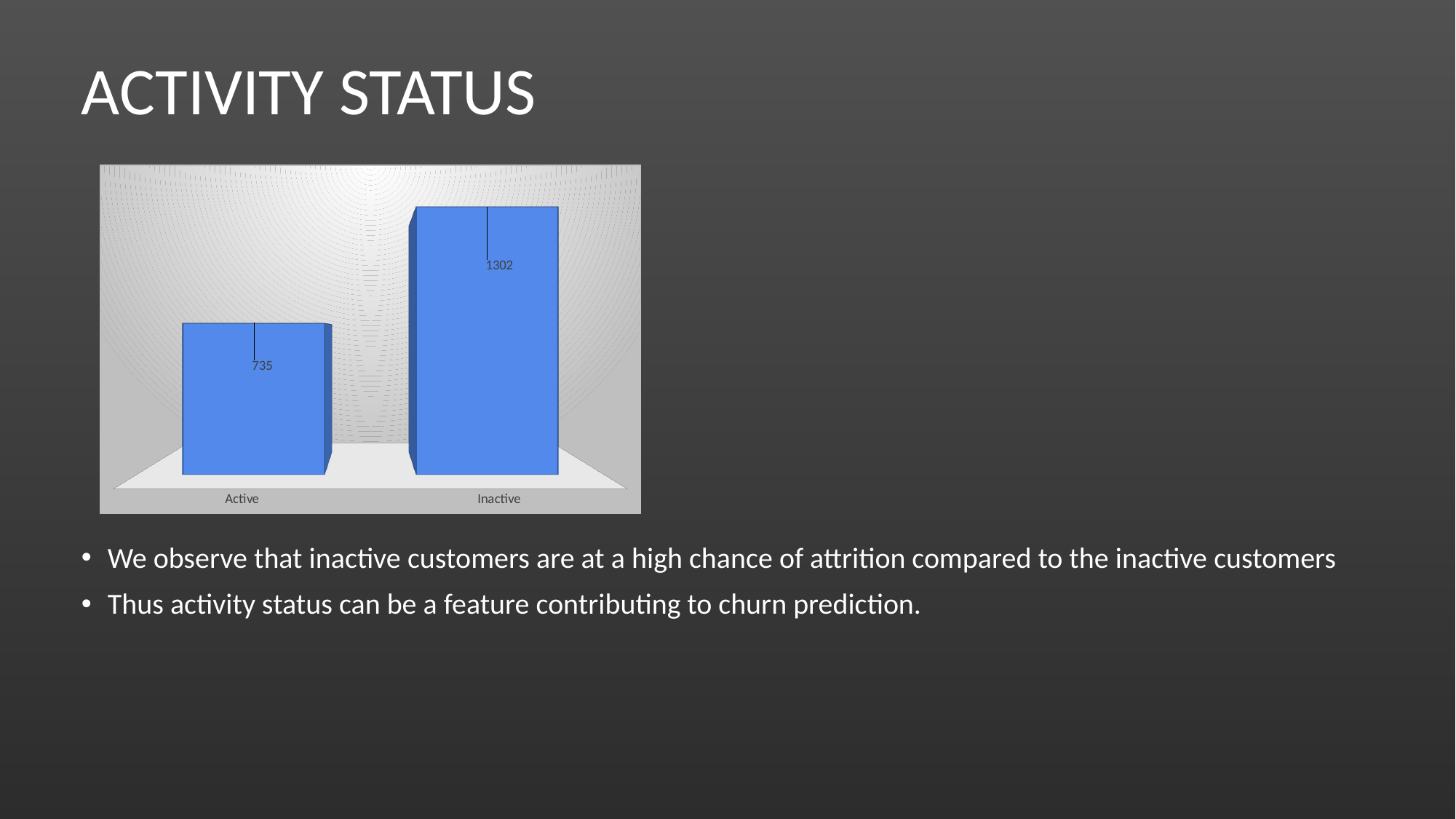

# ACTIVITY STATUS

[unsupported chart]

We observe that inactive customers are at a high chance of attrition compared to the inactive customers
Thus activity status can be a feature contributing to churn prediction.